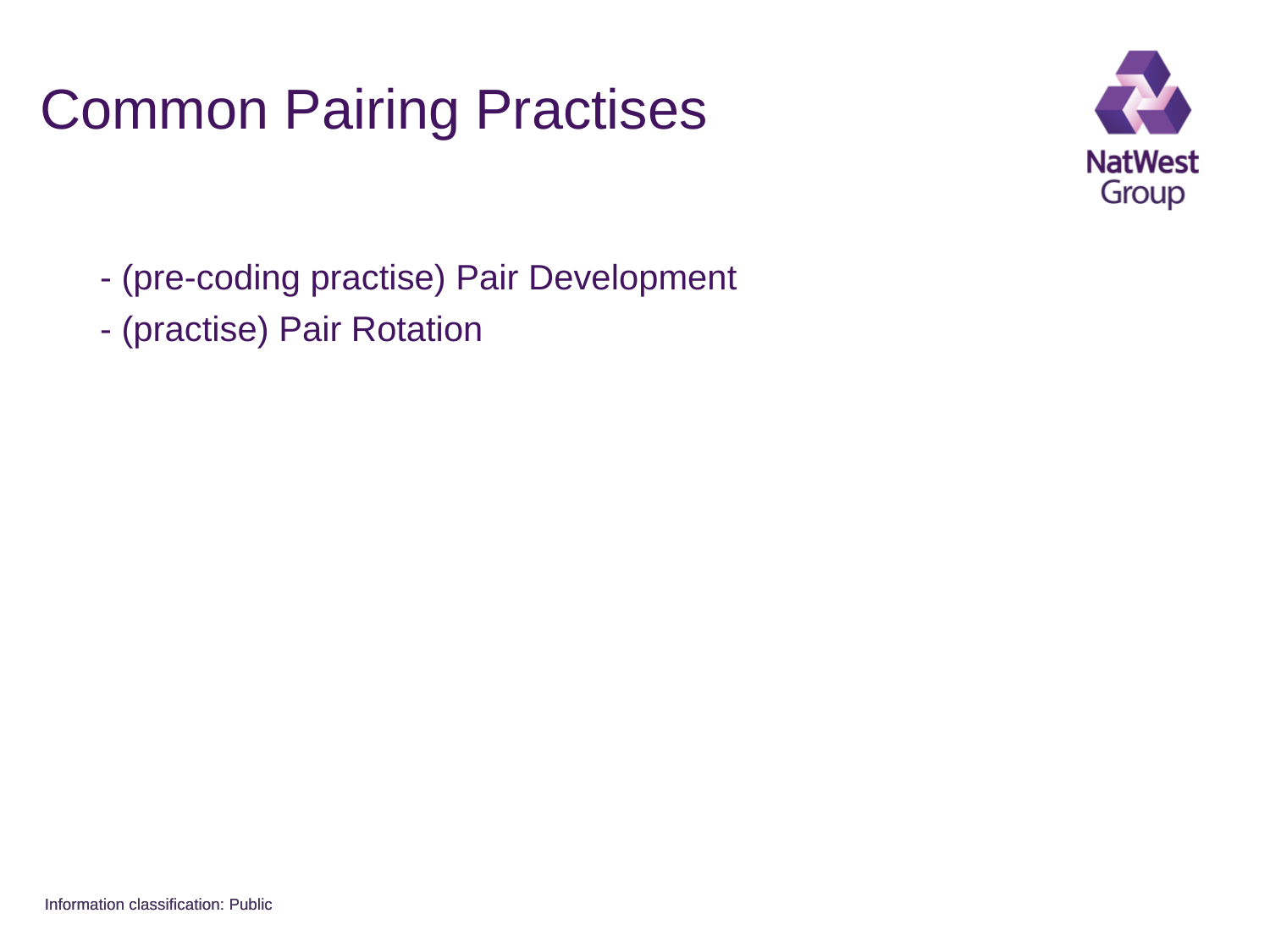

FOR INTERNAL USE ONLY
# Common Pairing Practises
- (pre-coding practise) Pair Development
- (practise) Pair Rotation
Information classiﬁcation: Public